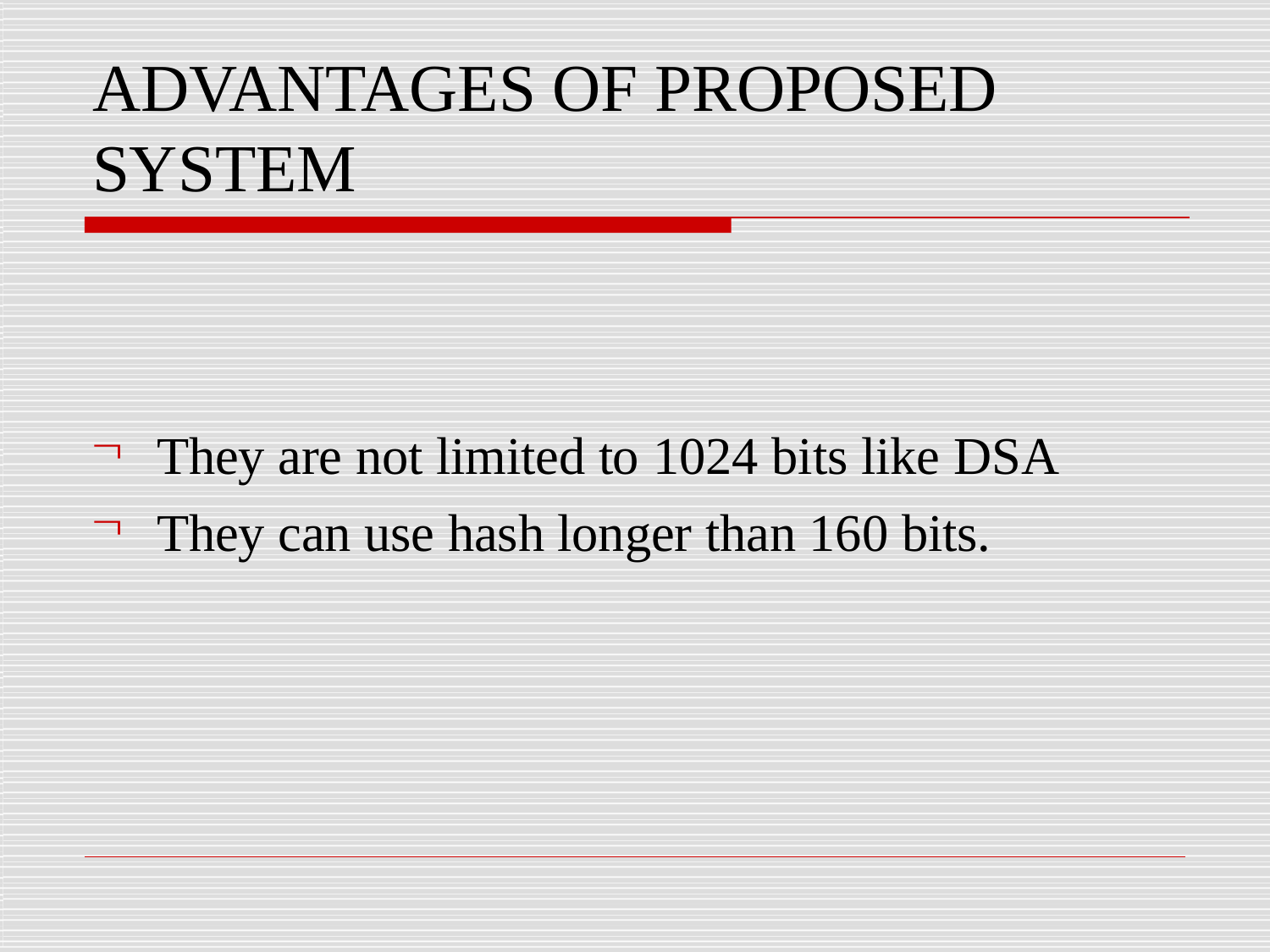

# ADVANTAGES OF PROPOSED  SYSTEM
They are not limited to 1024 bits like DSA
They can use hash longer than 160 bits.